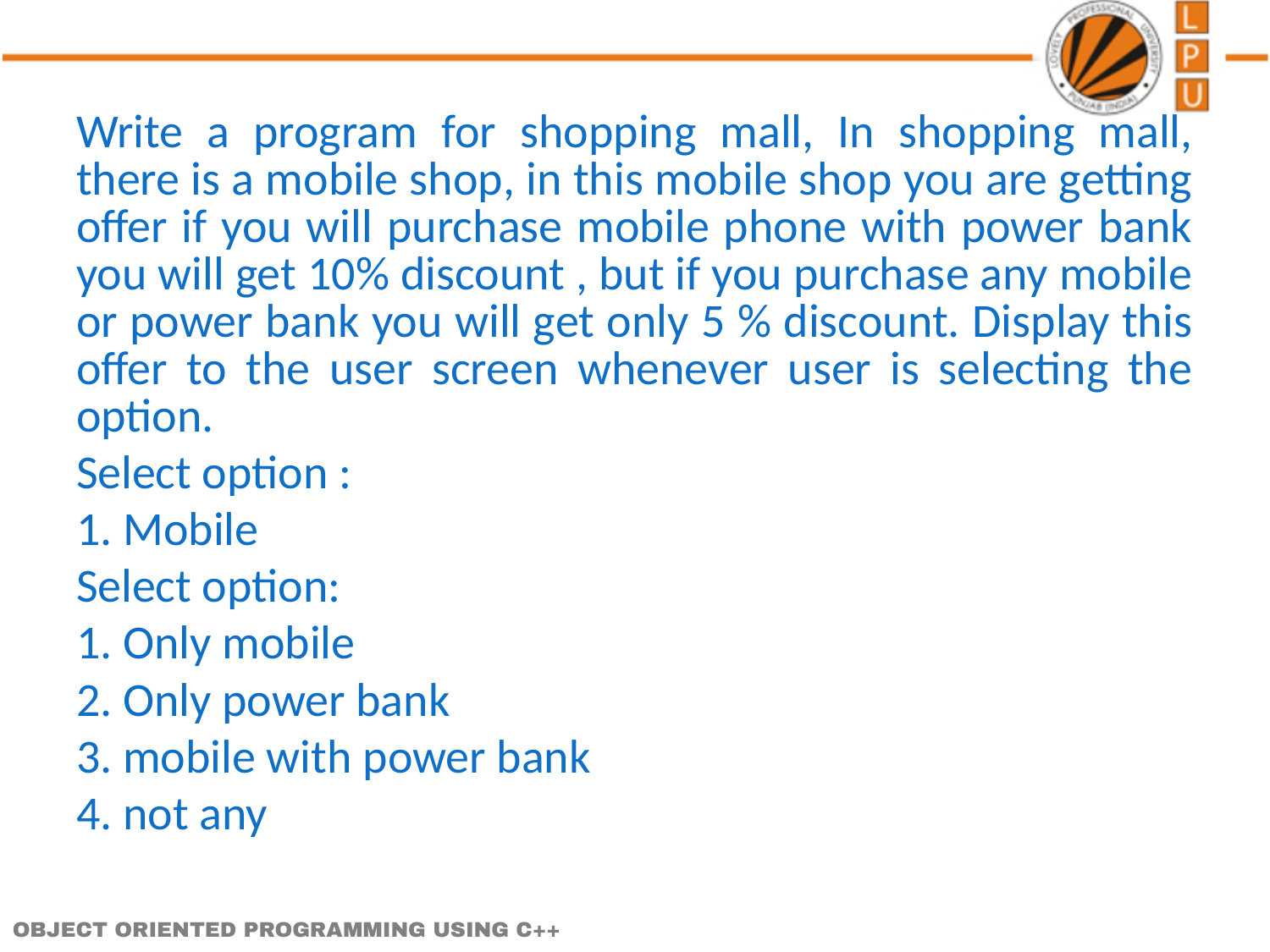

Write a program for shopping mall, In shopping mall, there is a mobile shop, in this mobile shop you are getting offer if you will purchase mobile phone with power bank you will get 10% discount , but if you purchase any mobile or power bank you will get only 5 % discount. Display this offer to the user screen whenever user is selecting the option.
Select option :
1. Mobile
Select option:
1. Only mobile
2. Only power bank
3. mobile with power bank
4. not any